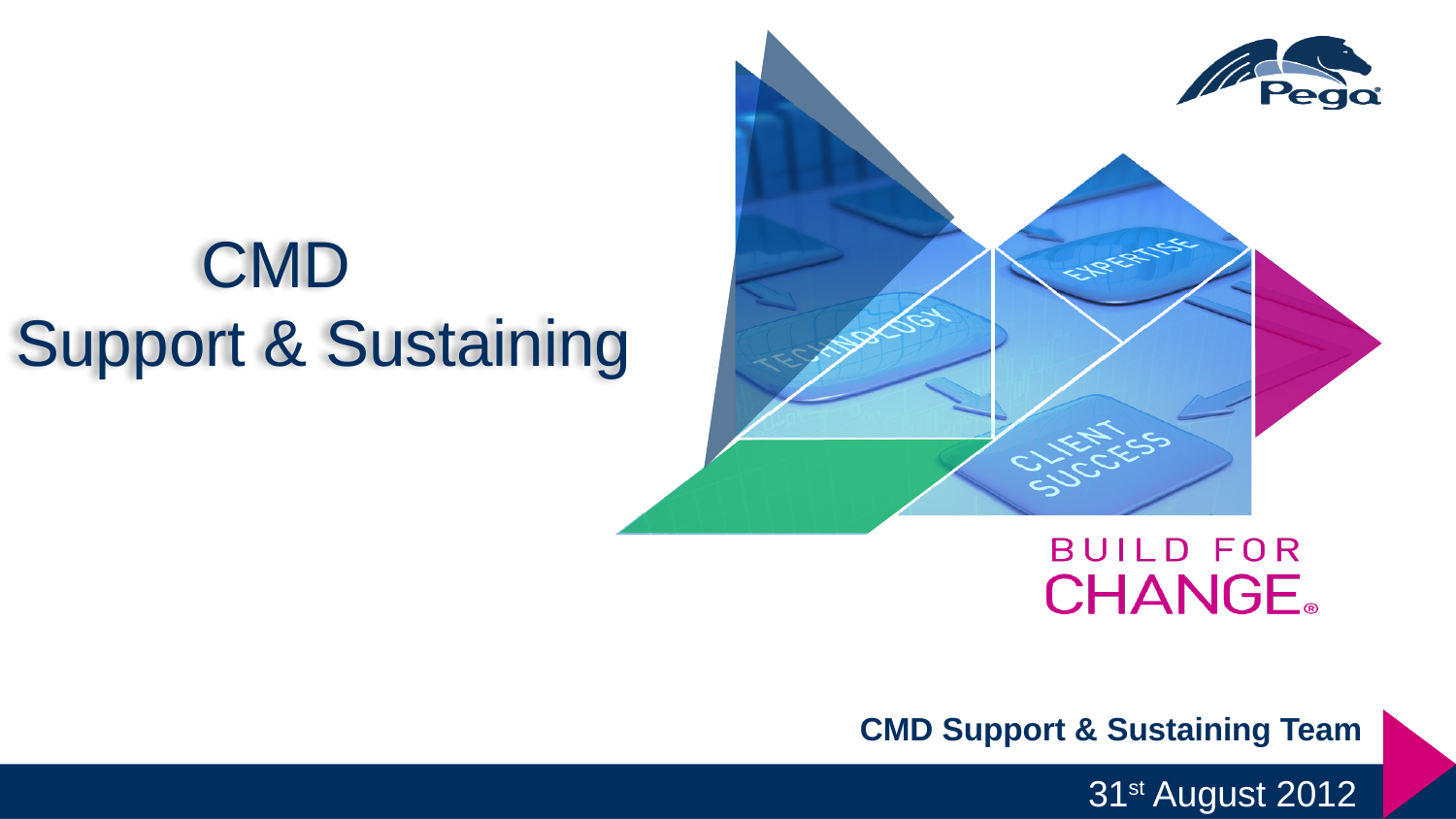

# CMD Support & Sustaining
CMD Support & Sustaining Team
31st August 2012